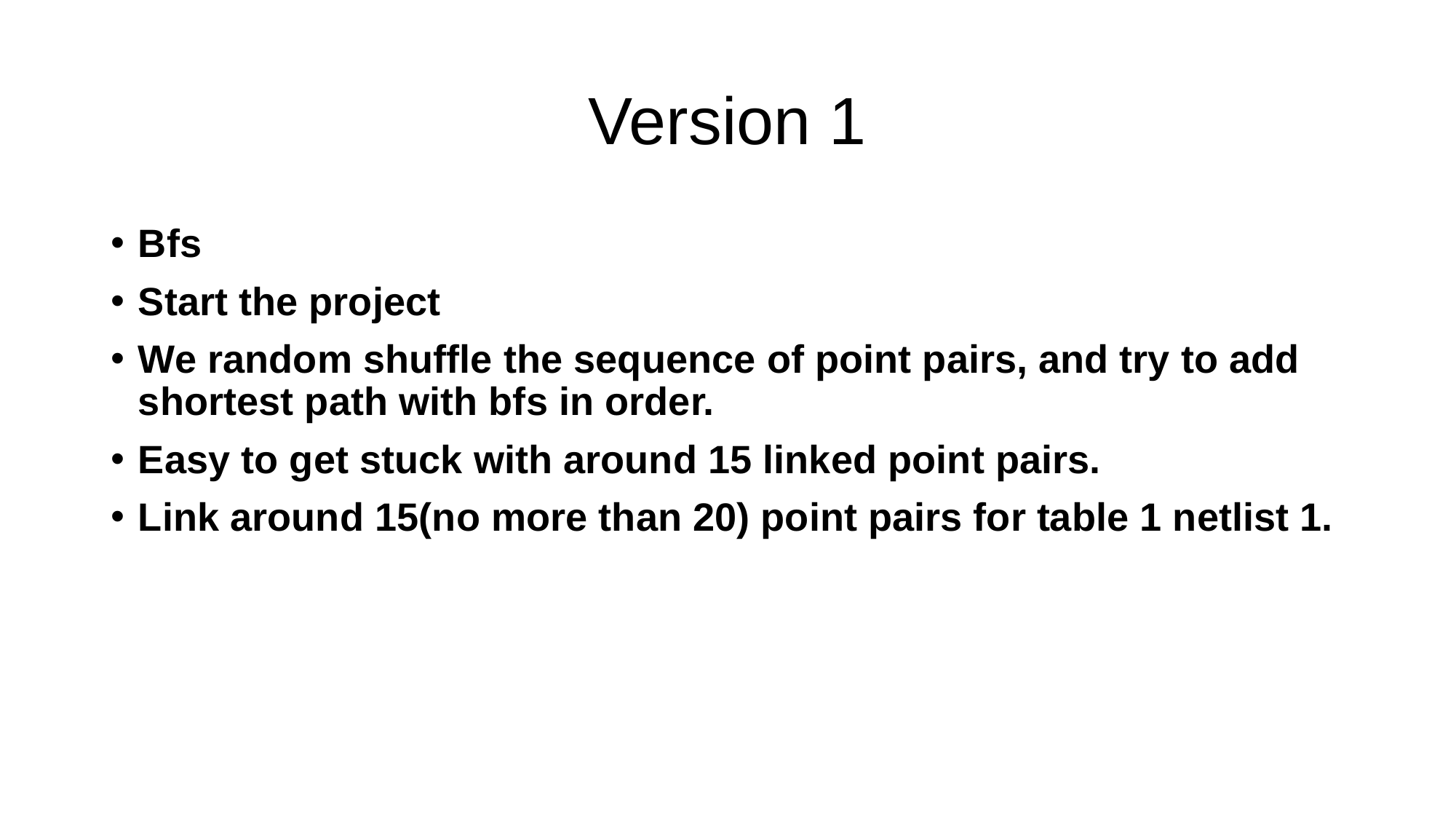

# Version 1
Bfs
Start the project
We random shuffle the sequence of point pairs, and try to add shortest path with bfs in order.
Easy to get stuck with around 15 linked point pairs.
Link around 15(no more than 20) point pairs for table 1 netlist 1.